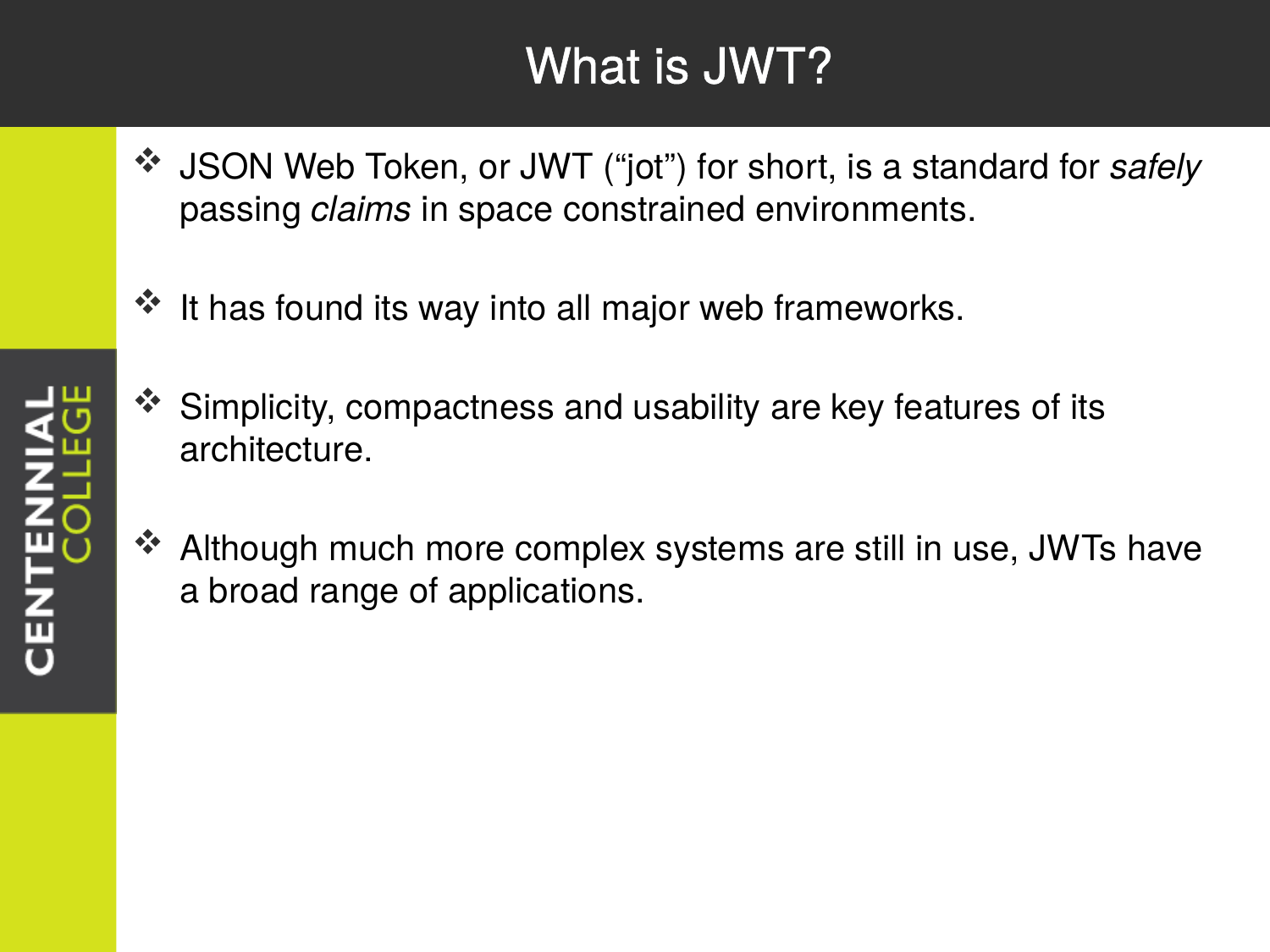

# What is JWT?
JSON Web Token, or JWT (“jot”) for short, is a standard for safely passing claims in space constrained environments.

It has found its way into all major web frameworks.

Simplicity, compactness and usability are key features of its architecture.

Although much more complex systems are still in use, JWTs have a broad range of applications.